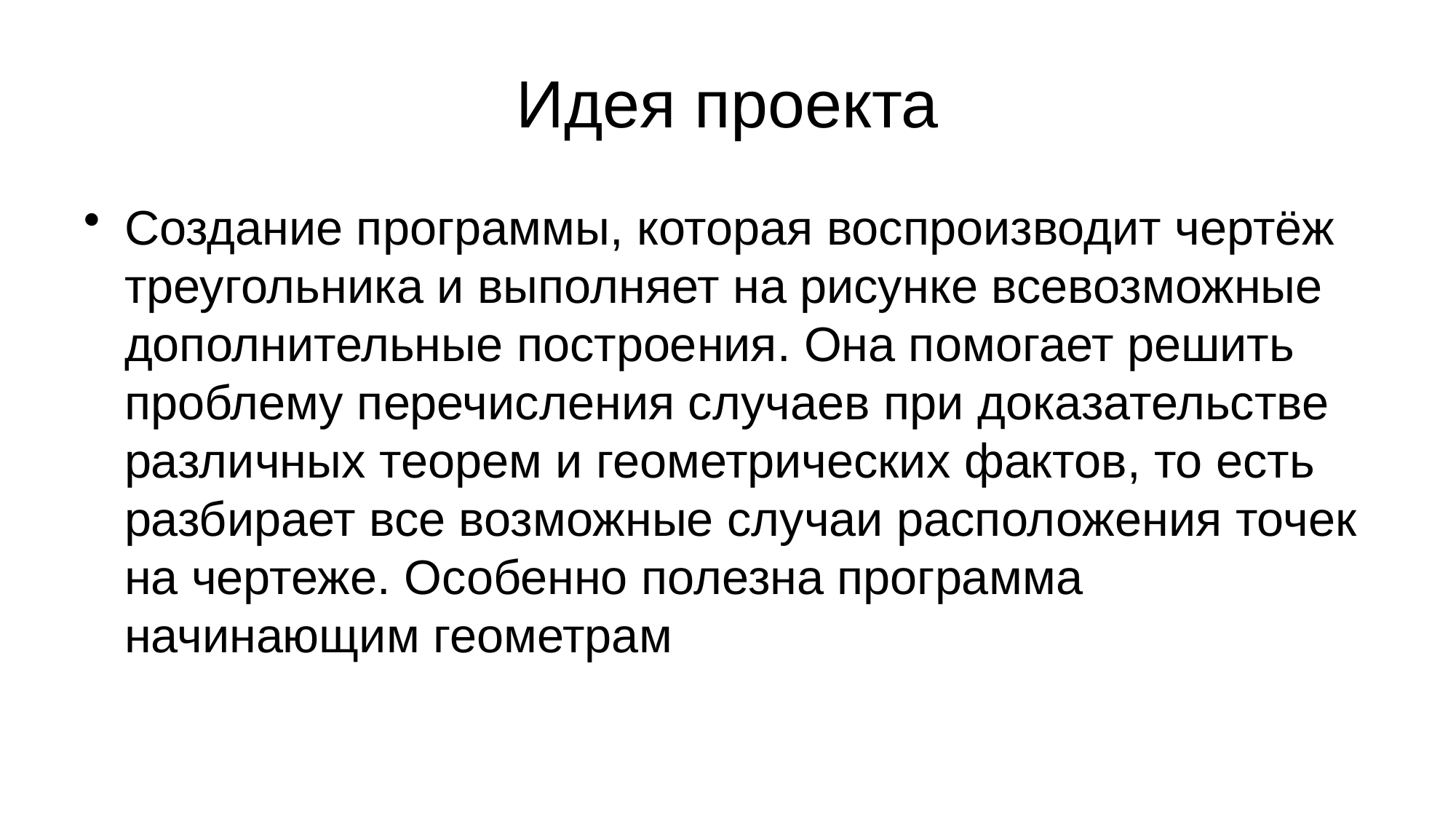

# Идея проекта
Создание программы, которая воспроизводит чертёж треугольника и выполняет на рисунке всевозможные дополнительные построения. Она помогает решить проблему перечисления случаев при доказательстве различных теорем и геометрических фактов, то есть разбирает все возможные случаи расположения точек на чертеже. Особенно полезна программа начинающим геометрам